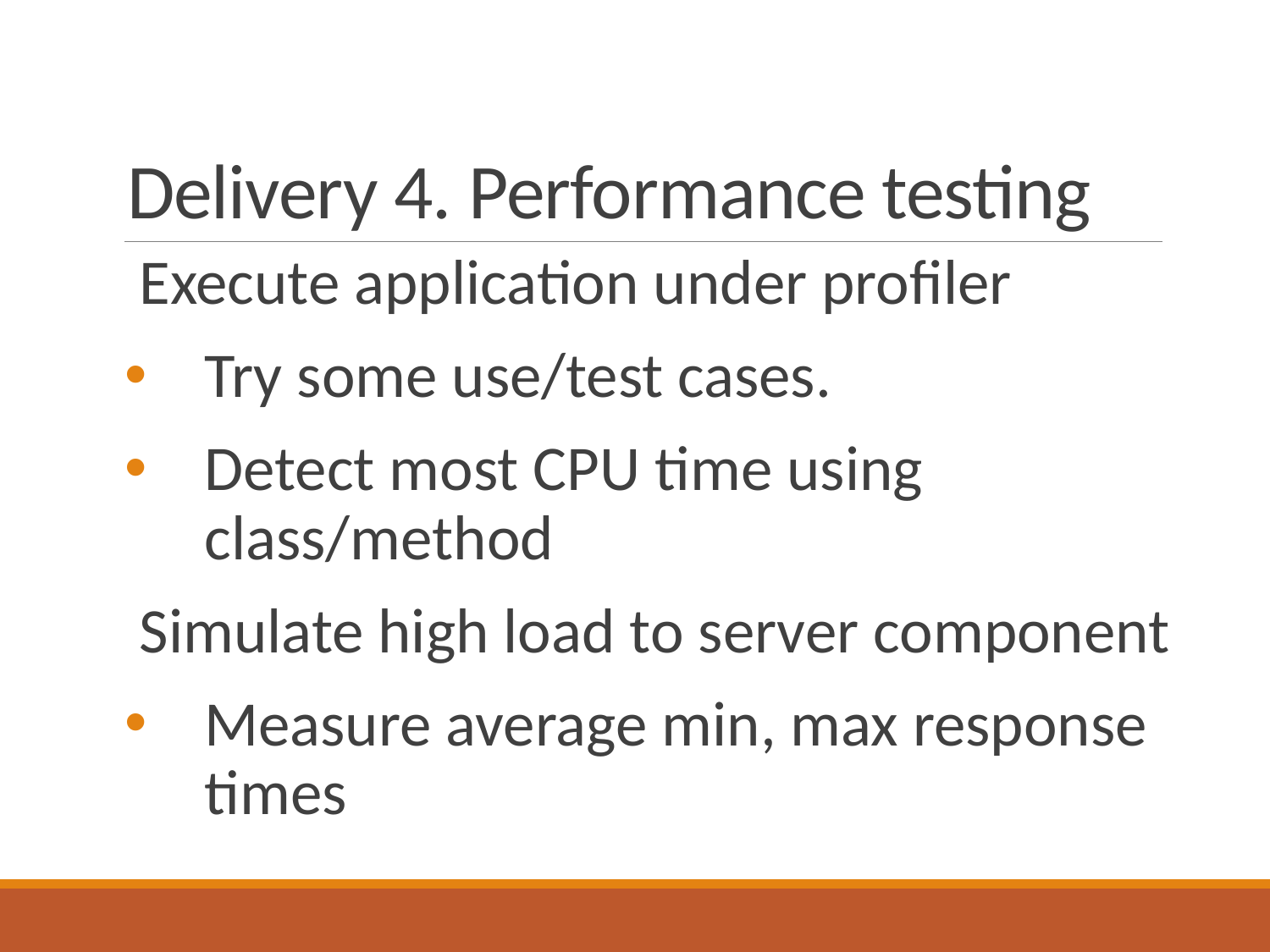

# Delivery 4. Performance testing
Execute application under profiler
Try some use/test cases.
Detect most CPU time using class/method
Simulate high load to server component
Measure average min, max response times